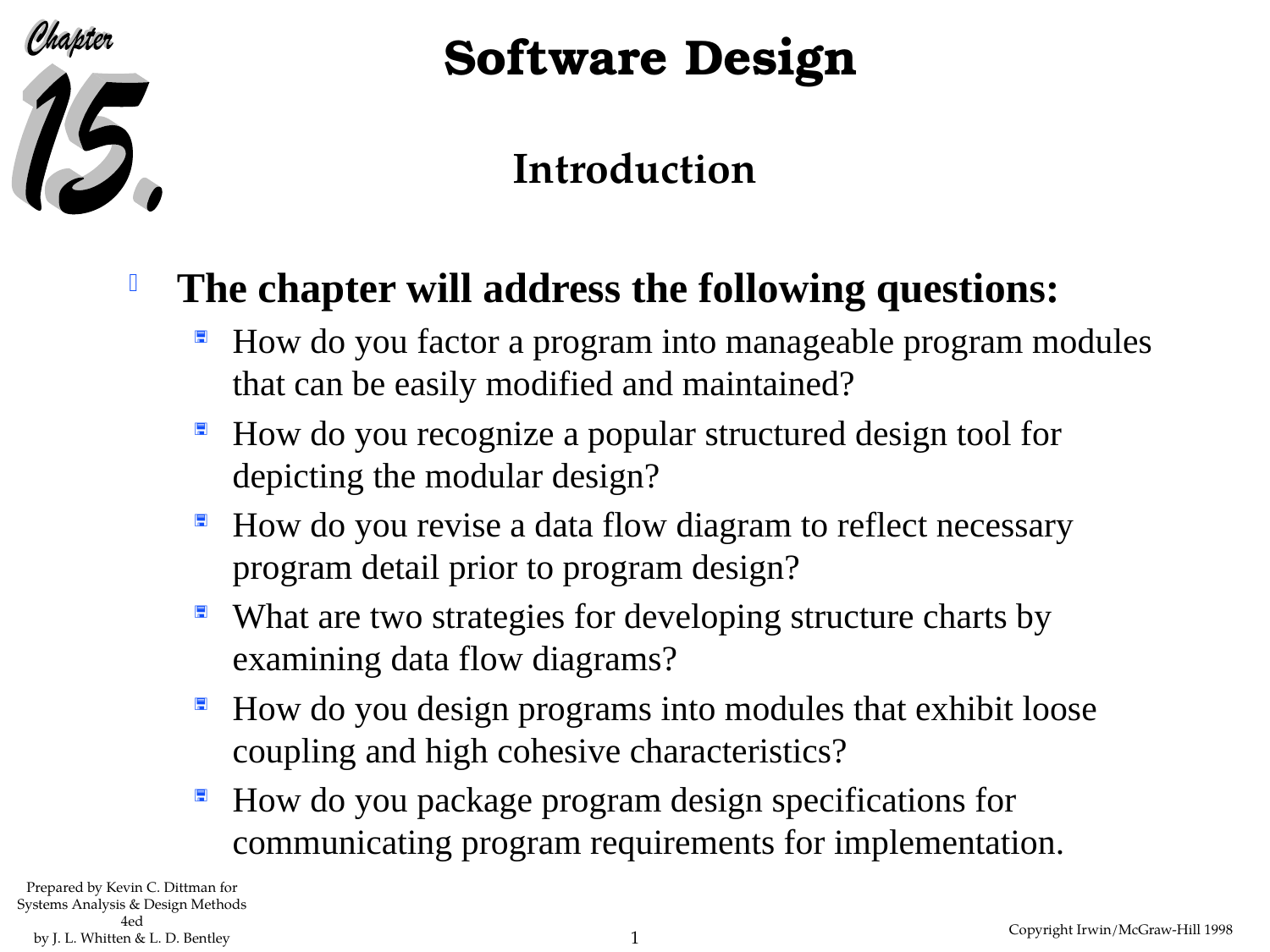

# Introduction
The chapter will address the following questions:
How do you factor a program into manageable program modules that can be easily modified and maintained?
How do you recognize a popular structured design tool for depicting the modular design?
How do you revise a data flow diagram to reflect necessary program detail prior to program design?
What are two strategies for developing structure charts by examining data flow diagrams?
How do you design programs into modules that exhibit loose coupling and high cohesive characteristics?
How do you package program design specifications for communicating program requirements for implementation.
Prepared by Kevin C. Dittman for
Systems Analysis & Design Methods 4ed
by J. L. Whitten & L. D. Bentley